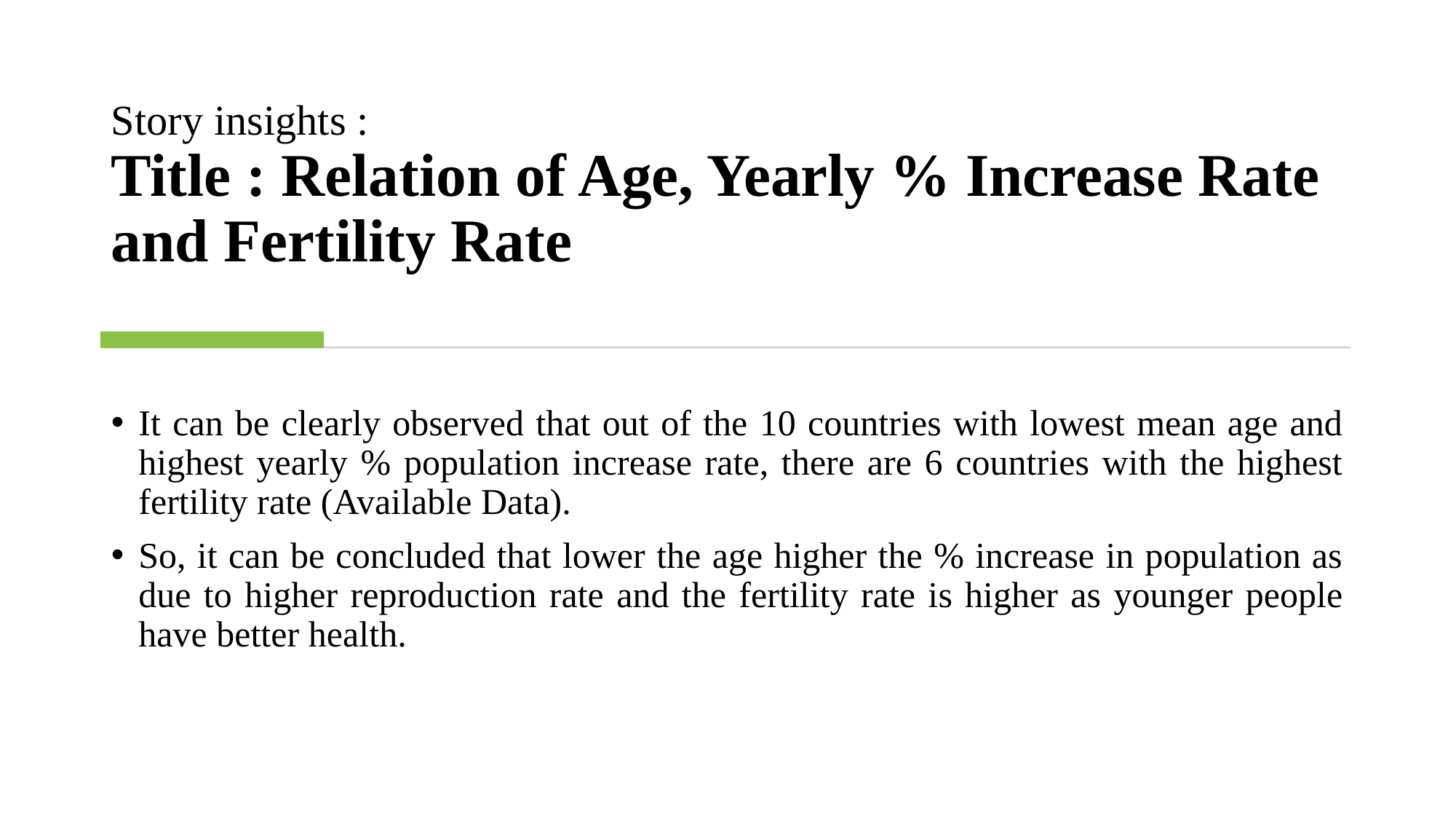

# Story insights : Title : Relation of Age, Yearly % Increase Rate and Fertility Rate

It can be clearly observed that out of the 10 countries with lowest mean age and highest yearly % population increase rate, there are 6 countries with the highest fertility rate (Available Data).
So, it can be concluded that lower the age higher the % increase in population as due to higher reproduction rate and the fertility rate is higher as younger people have better health.